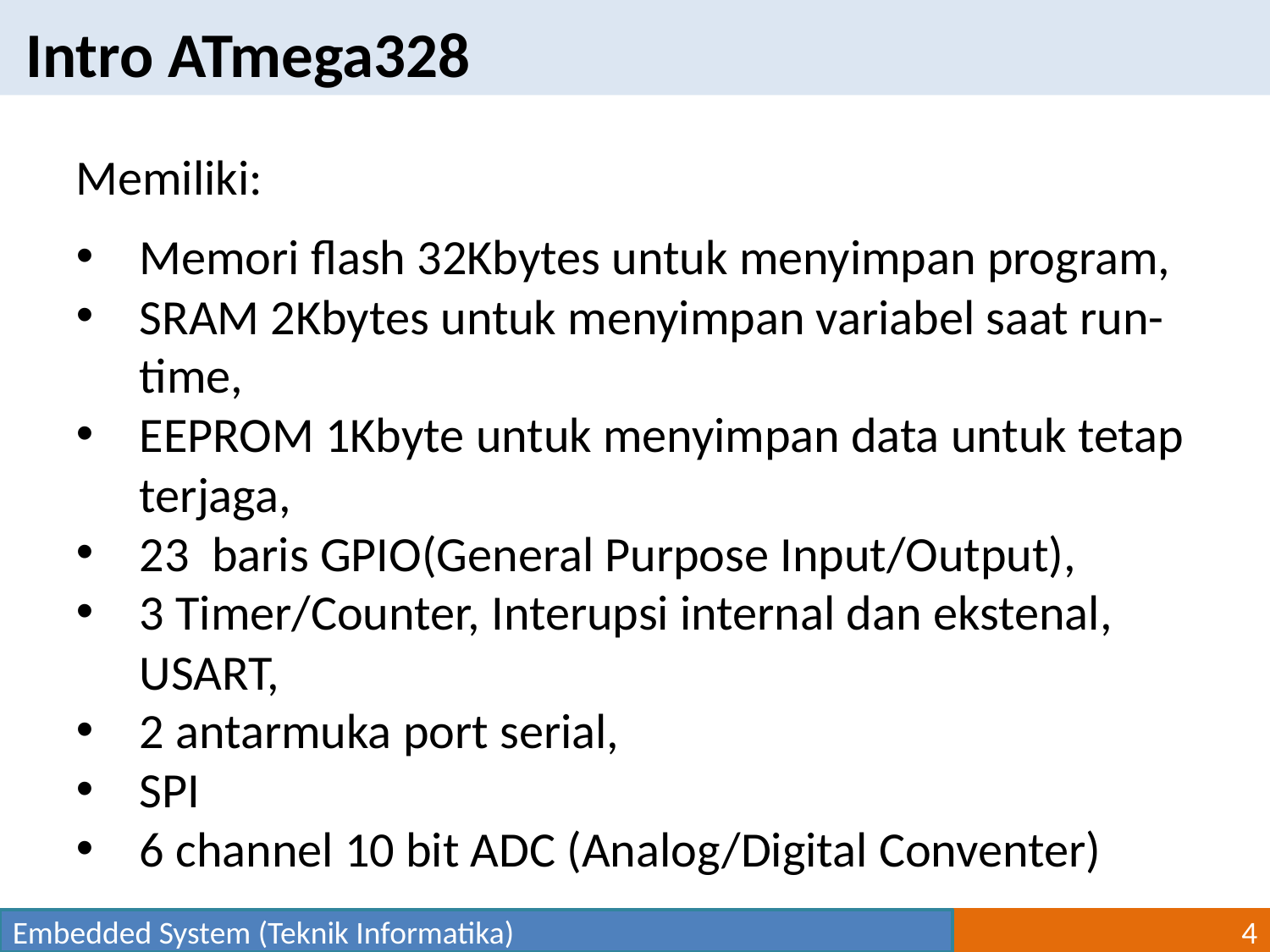

Intro ATmega328
Memiliki:
Memori flash 32Kbytes untuk menyimpan program,
SRAM 2Kbytes untuk menyimpan variabel saat run-time,
EEPROM 1Kbyte untuk menyimpan data untuk tetap terjaga,
23  baris GPIO(General Purpose Input/Output),
3 Timer/Counter, Interupsi internal dan ekstenal, USART,
2 antarmuka port serial,
SPI
6 channel 10 bit ADC (Analog/Digital Conventer)
Embedded System (Teknik Informatika)
4